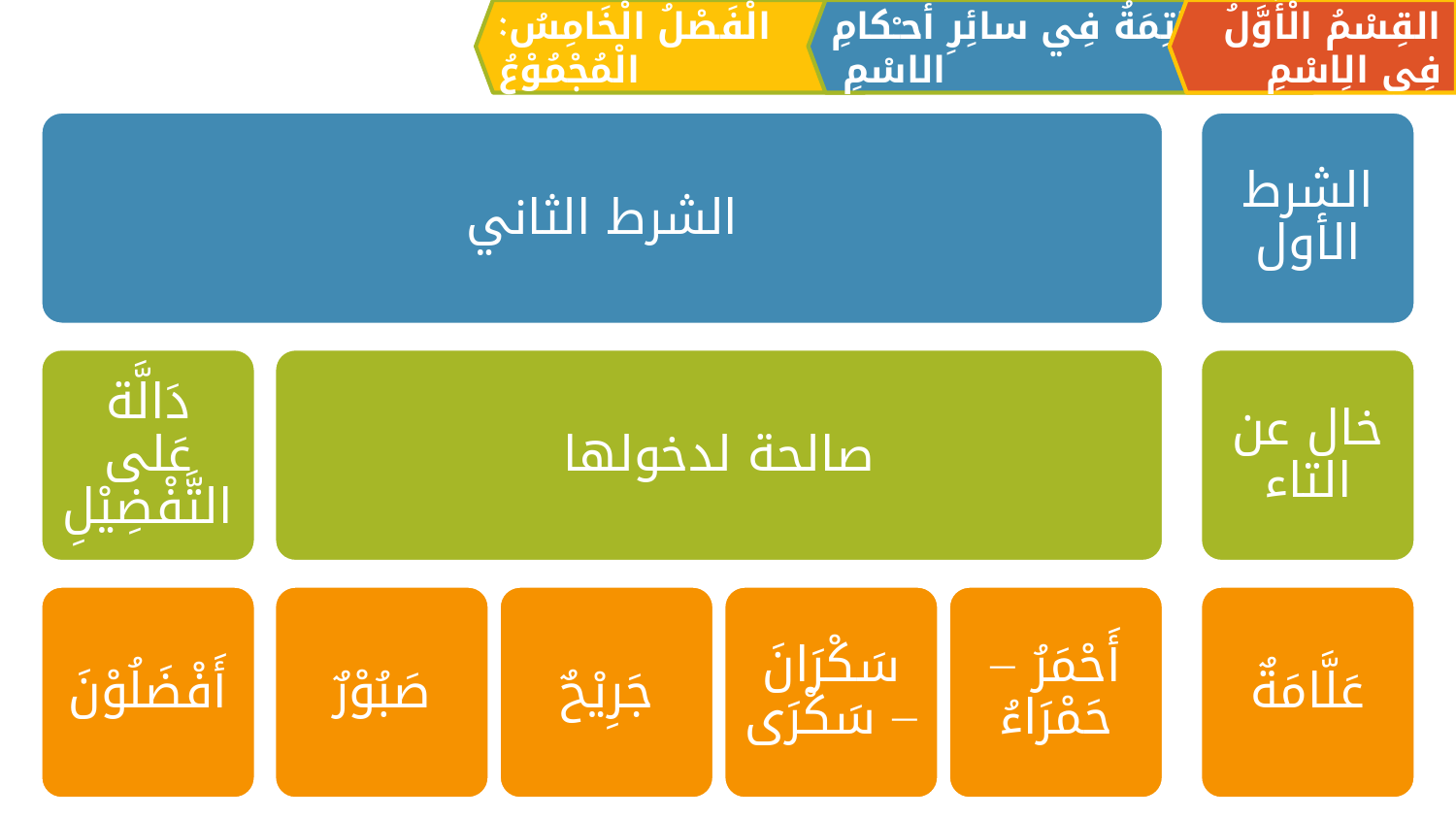

الْفَصْلُ الْخَامِسُ: الْمُجْمُوْعُ
القِسْمُ الْأَوَّلُ فِي الِاسْمِ
الْخَاتِمَةُ فِي سائِرِ أحـْكامِ الاسْمِ
الشرط الثاني
الشرط الأول
دَالَّة عَلی التَّفْضِيْلِ
صالحة لدخولها
خال عن التاء
أَفْضَلُوْنَ
صَبُوْرٌ
جَرِيْحٌ
سَكْرَانَ – سَكْرَی
أَحْمَرُ – حَمْرَاءُ
عَلَّامَةٌ